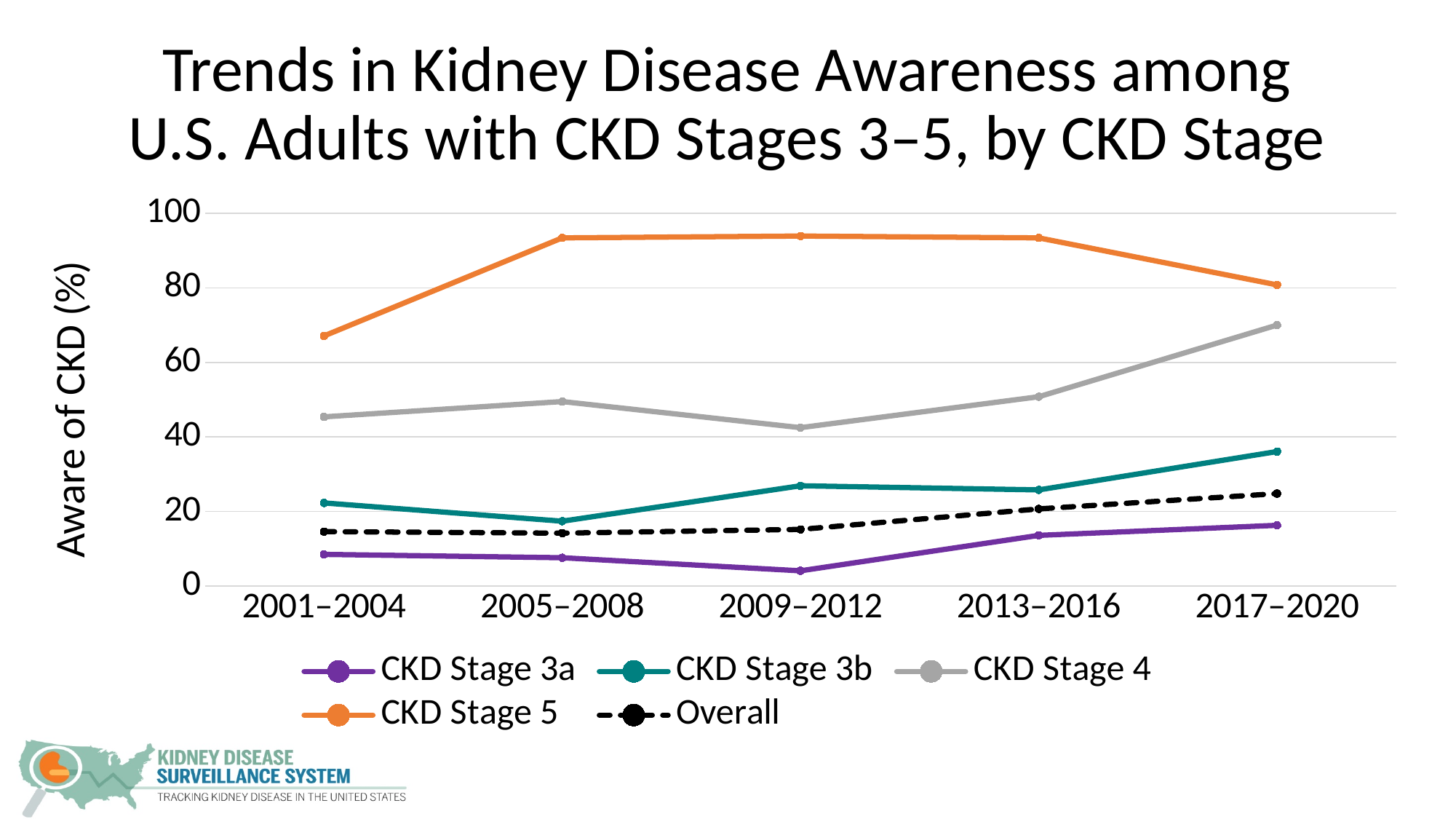

# Trends in Kidney Disease Awareness among U.S. Adults with CKD Stages 3–5, by CKD Stage

### Chart

| Category | CKD Stage 3a | CKD Stage 3b | CKD Stage 4 | CKD Stage 5 | Overall |
|---|---|---|---|---|---|
| 2001–2004 | 8.5 | 22.3 | 45.4 | 67.1 | 14.6 |
| 2005–2008 | 7.6 | 17.4 | 49.5 | 93.4 | 14.2 |
| 2009–2012 | 4.1 | 26.9 | 42.5 | 93.9 | 15.2 |
| 2013–2016 | 13.6 | 25.8 | 50.8 | 93.4 | 20.7 |
| 2017–2020 | 16.3 | 36.1 | 70.0 | 80.8 | 24.8 |